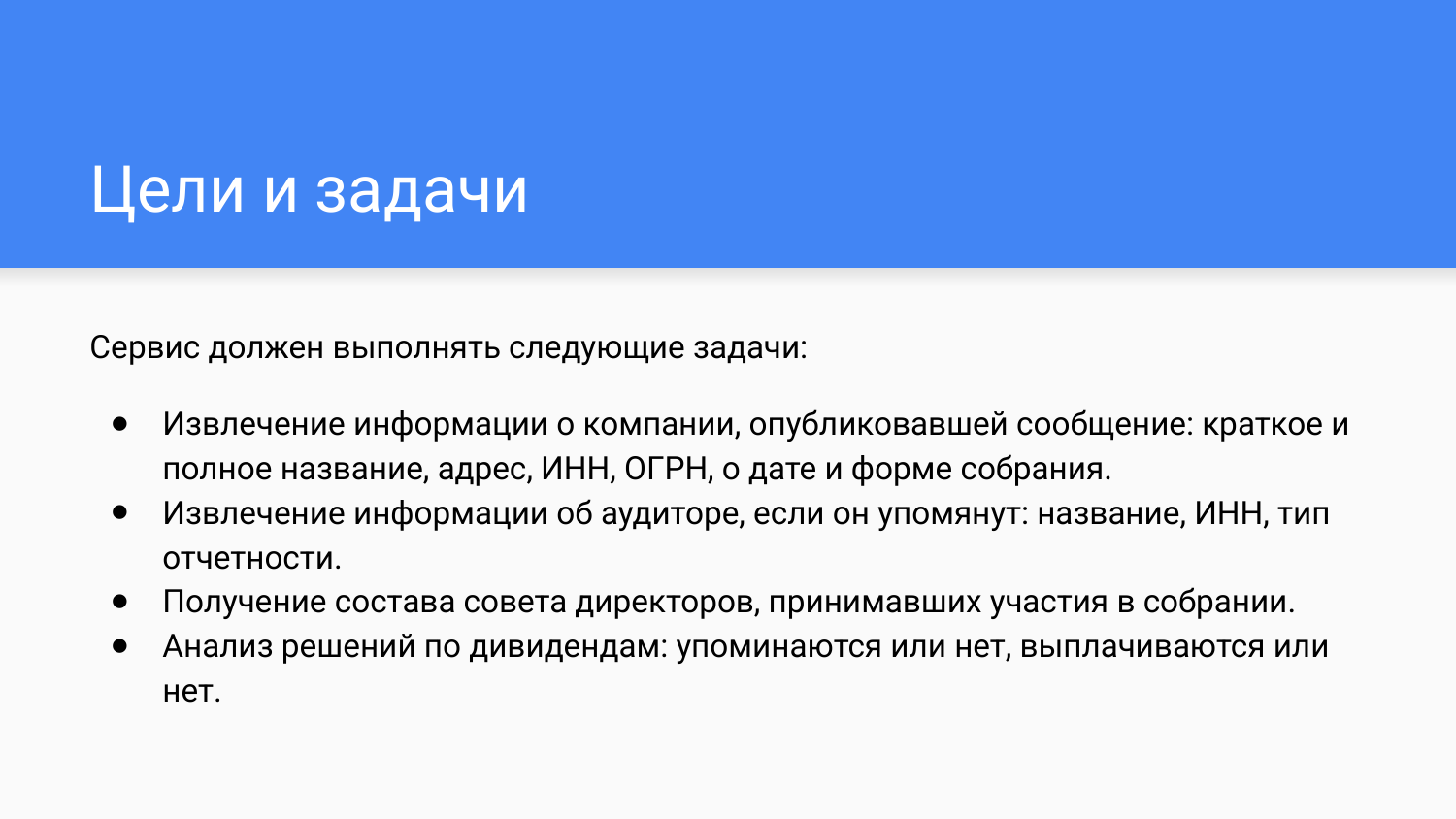

# Цели и задачи
Сервис должен выполнять следующие задачи:
Извлечение информации о компании, опубликовавшей сообщение: краткое и полное название, адрес, ИНН, ОГРН, о дате и форме собрания.
Извлечение информации об аудиторе, если он упомянут: название, ИНН, тип отчетности.
Получение состава совета директоров, принимавших участия в собрании.
Анализ решений по дивидендам: упоминаются или нет, выплачиваются или нет.